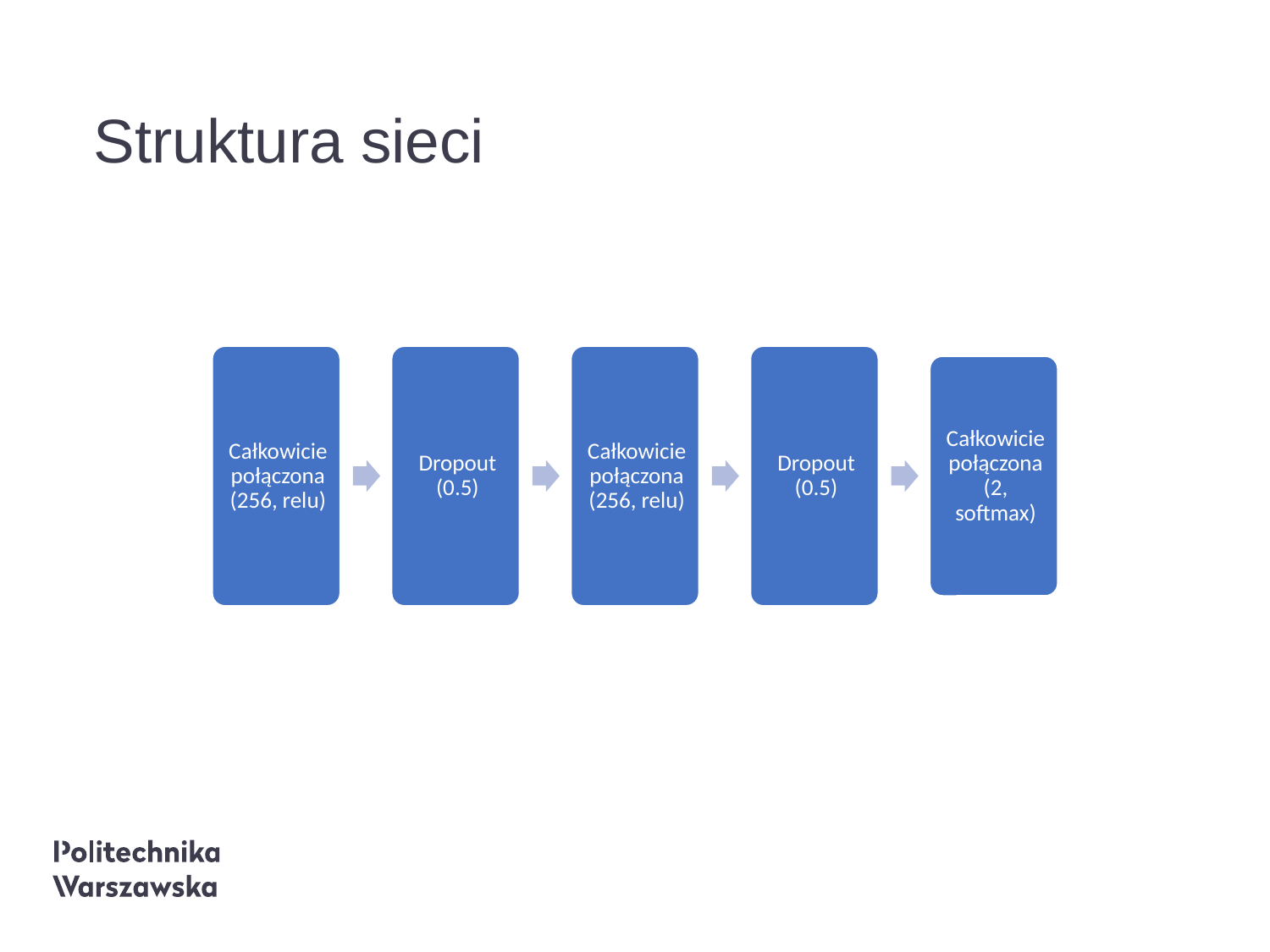

# Struktura sieci
Całkowicie połączona (256, relu)

Dropout (0.5)

Całkowicie połączona (256, relu)

Dropout (0.5)

Całkowicie połączona (2, softmax)